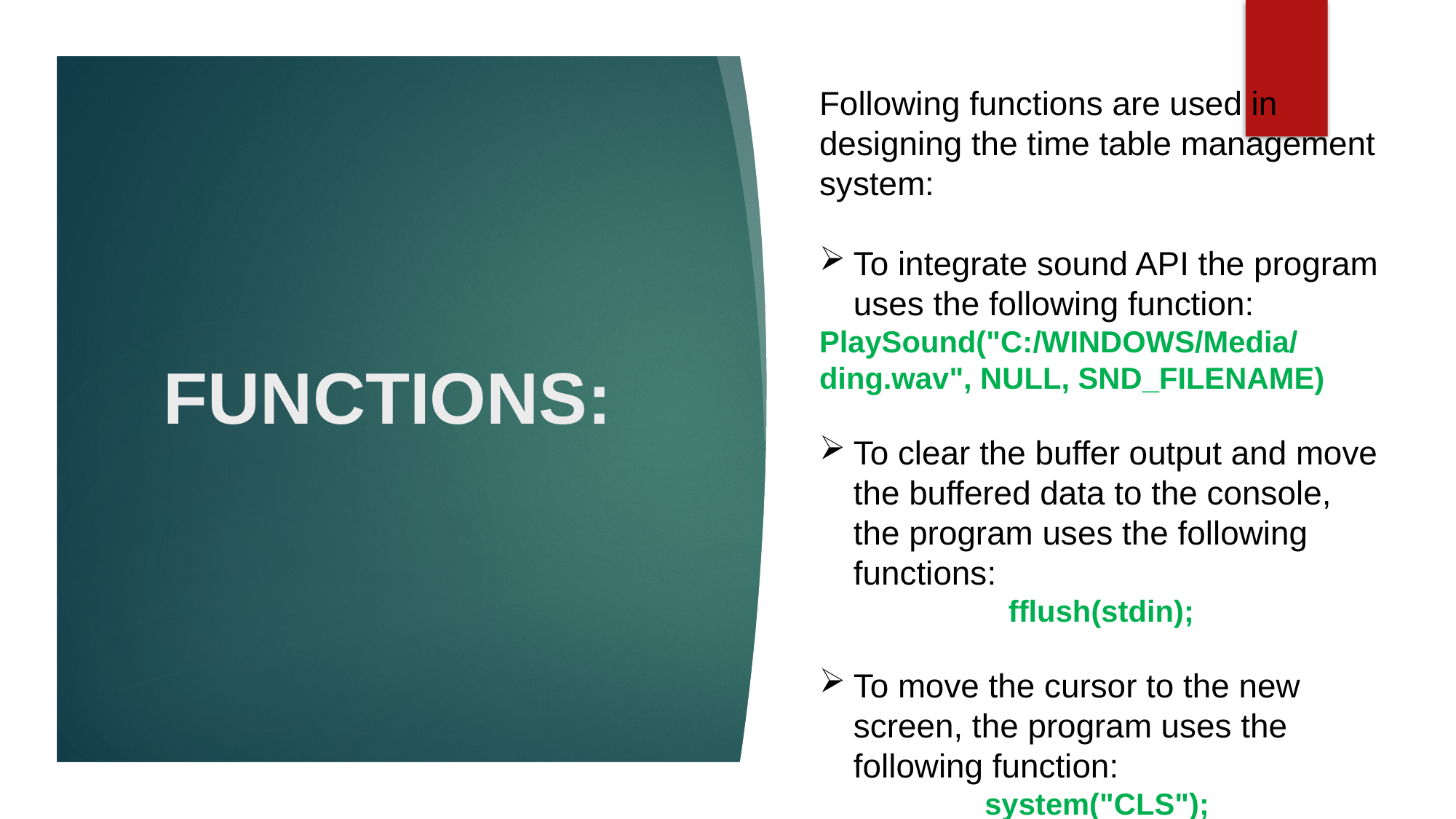

Following functions are used in designing the time table management system:

To integrate sound API the program uses the following function:
PlaySound("C:/WINDOWS/Media/ding.wav", NULL, SND_FILENAME)

To clear the buffer output and move the buffered data to the console, the program uses the following functions:
fflush(stdin);

To move the cursor to the new screen, the program uses the following function:
system("CLS");
# FUNCTIONS: